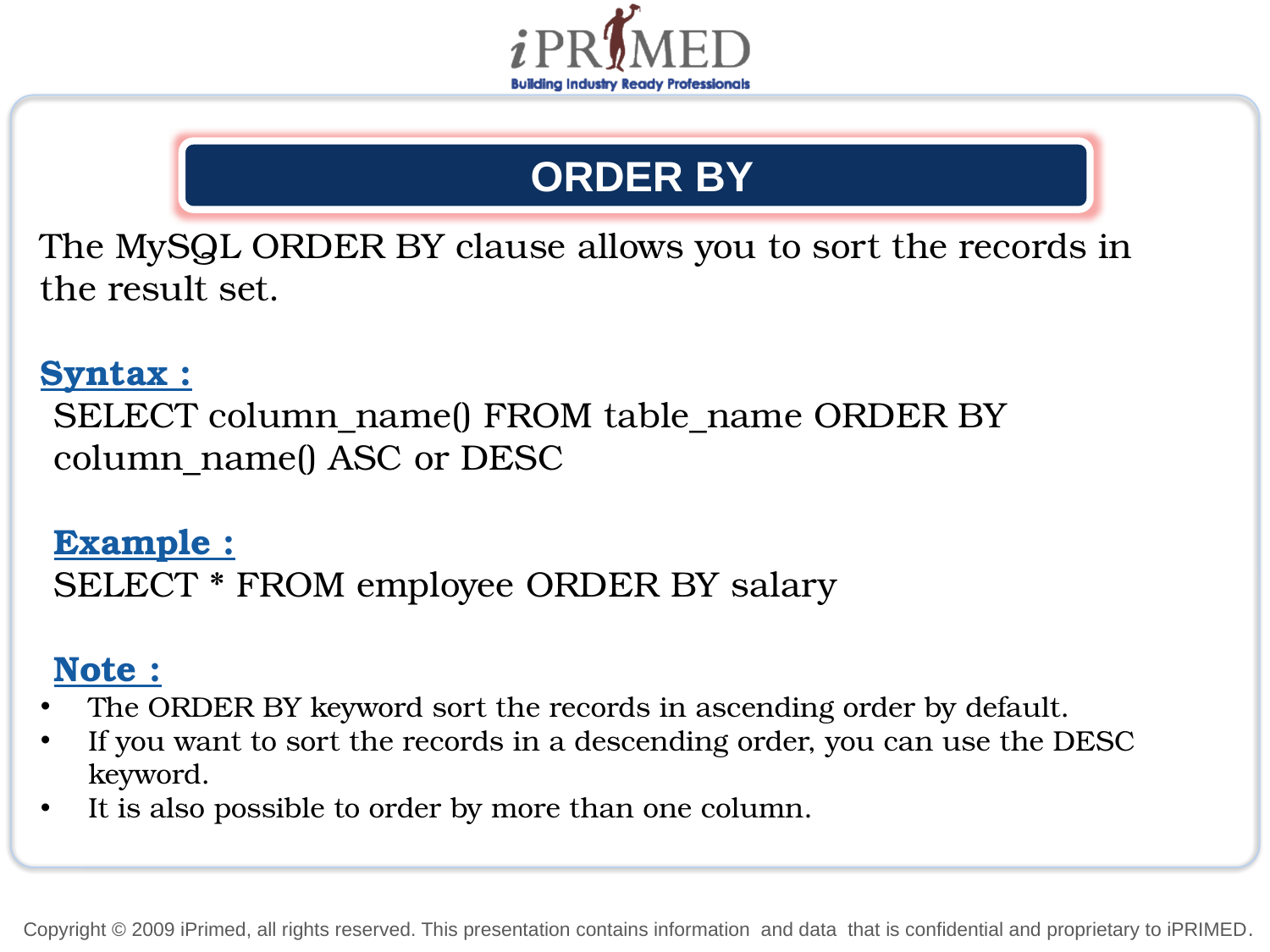

ORDER BY
The MySQL ORDER BY clause allows you to sort the records in the result set.

Syntax :
SELECT column_name() FROM table_name ORDER BY column_name() ASC or DESC

Example :
SELECT * FROM employee ORDER BY salary

Note :
The ORDER BY keyword sort the records in ascending order by default.
If you want to sort the records in a descending order, you can use the DESC keyword.
It is also possible to order by more than one column.